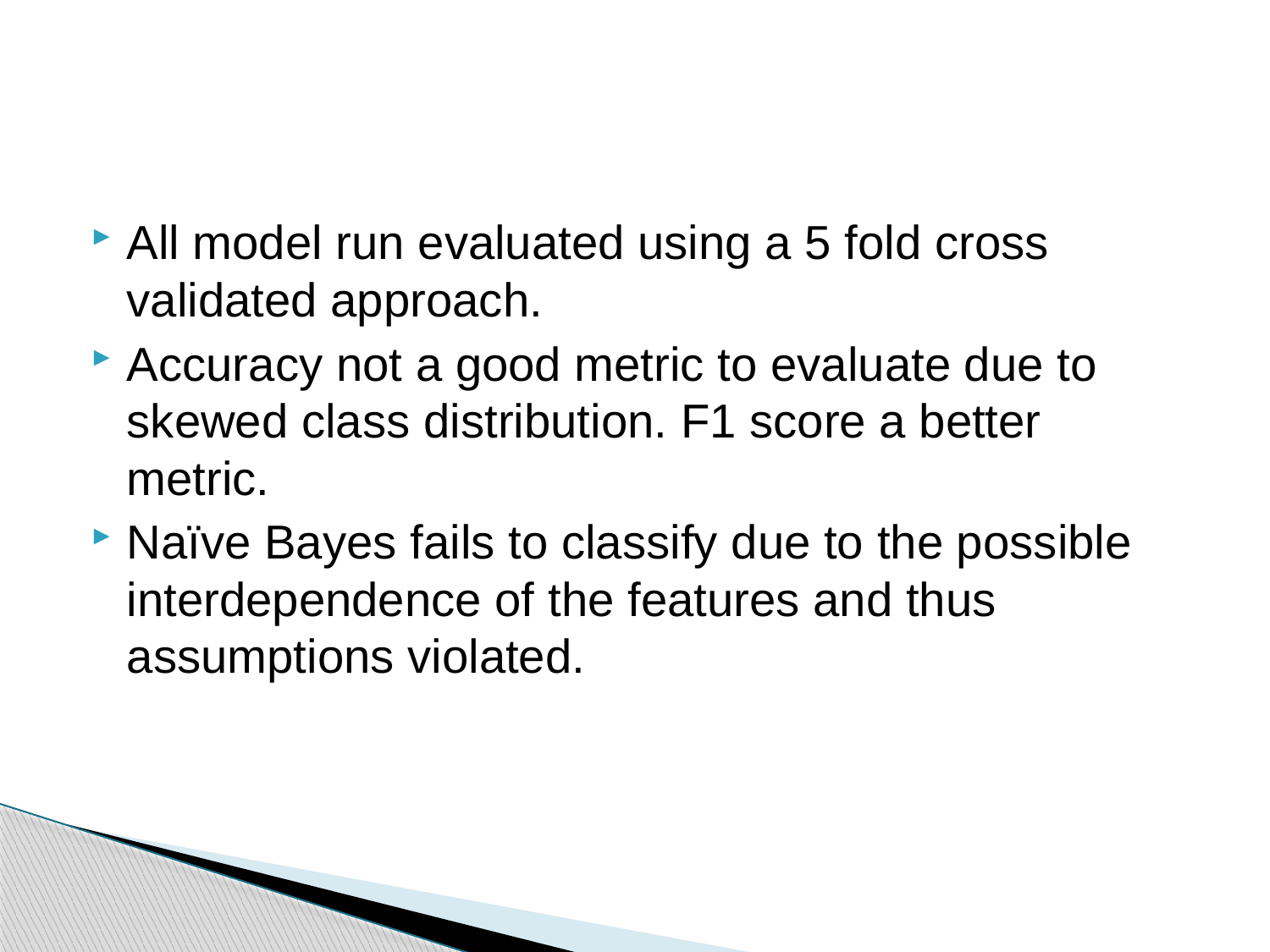

#
All model run evaluated using a 5 fold cross validated approach.
Accuracy not a good metric to evaluate due to skewed class distribution. F1 score a better metric.
Naïve Bayes fails to classify due to the possible interdependence of the features and thus assumptions violated.